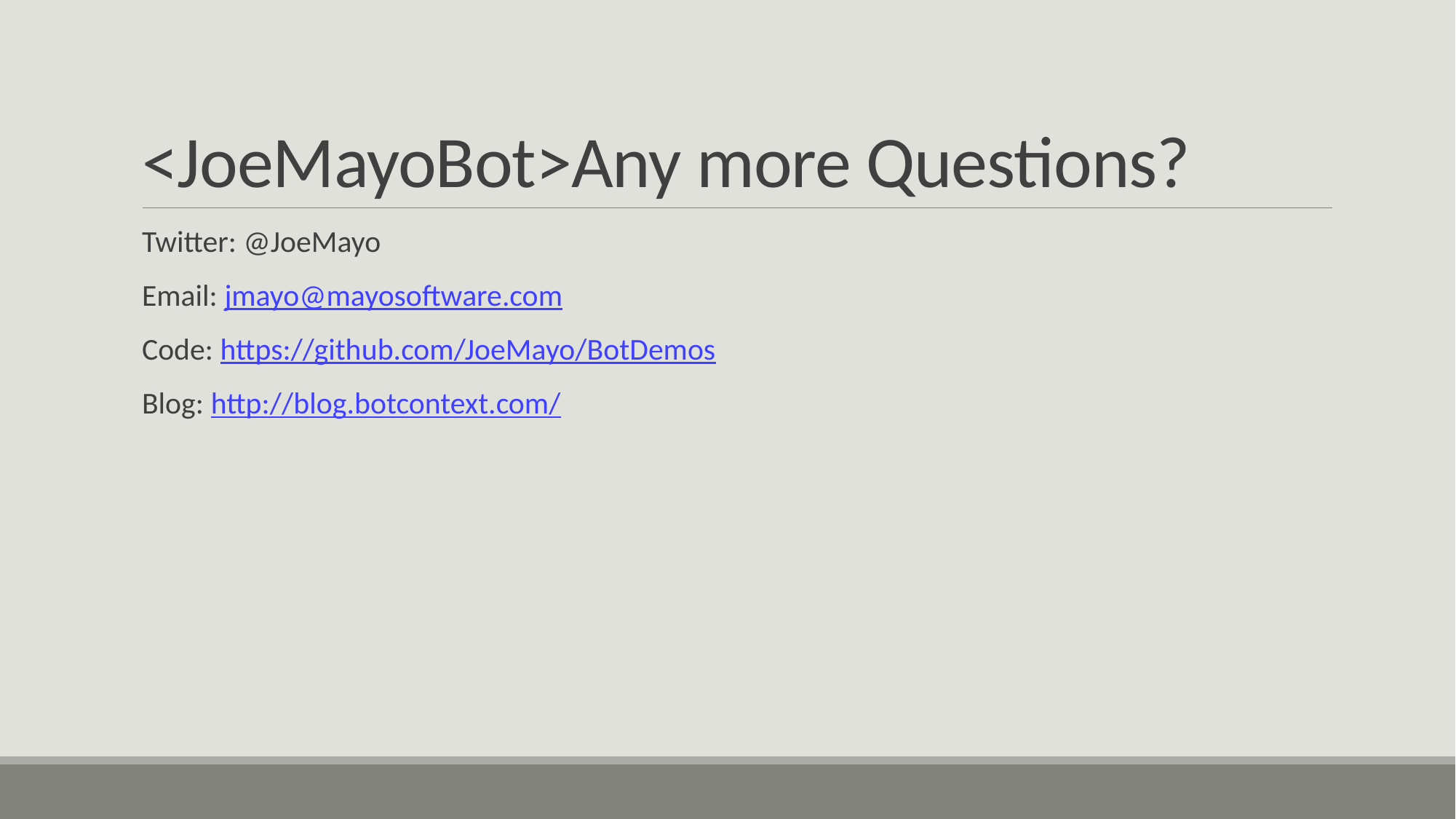

# <JoeMayoBot>Any more Questions?
Twitter: @JoeMayo
Email: jmayo@mayosoftware.com
Code: https://github.com/JoeMayo/BotDemos
Blog: http://blog.botcontext.com/